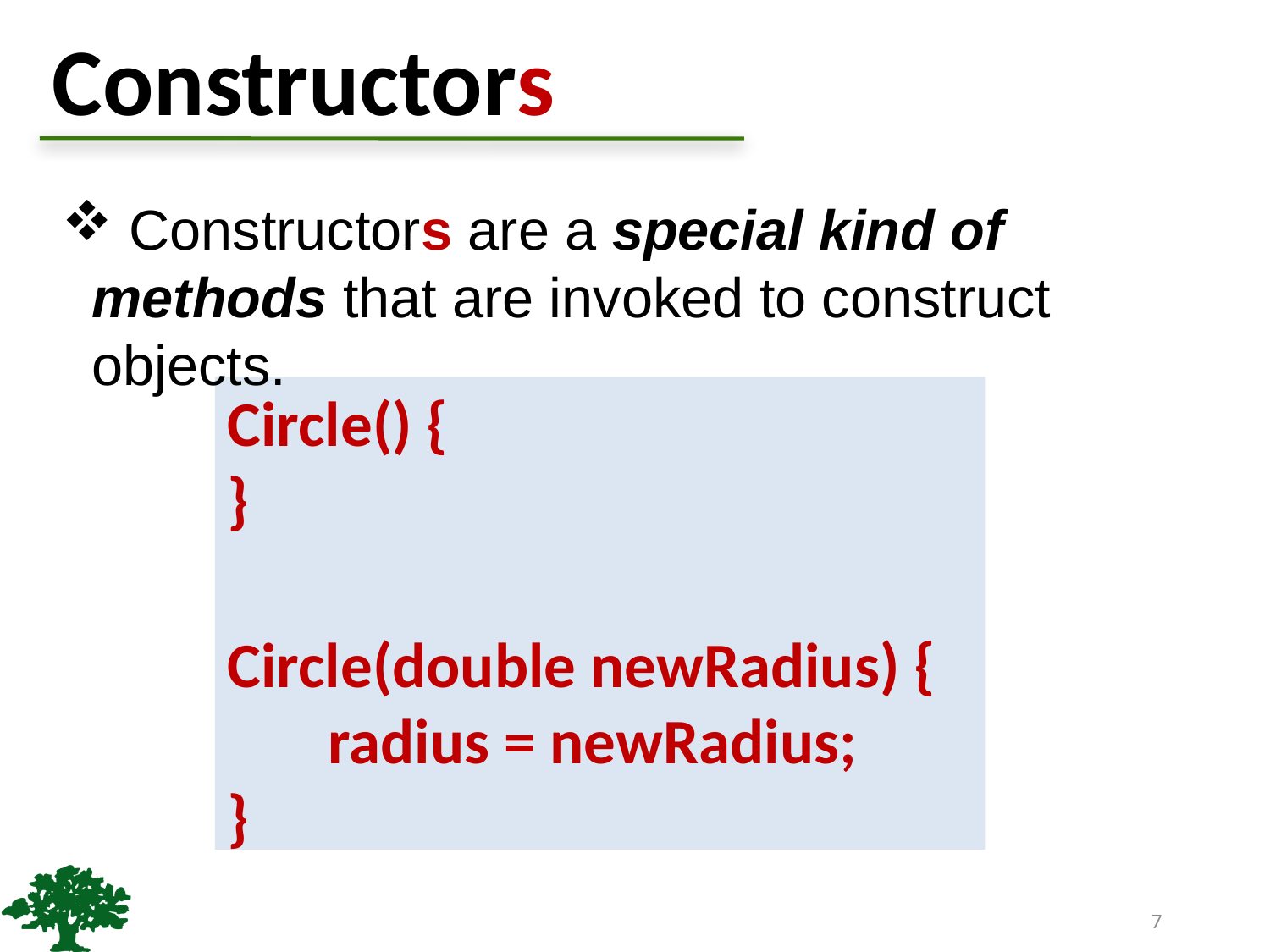

# Constructors
 Constructors are a special kind of methods that are invoked to construct objects.
Circle() {
}

Circle(double newRadius) {
       radius = newRadius;
}
7